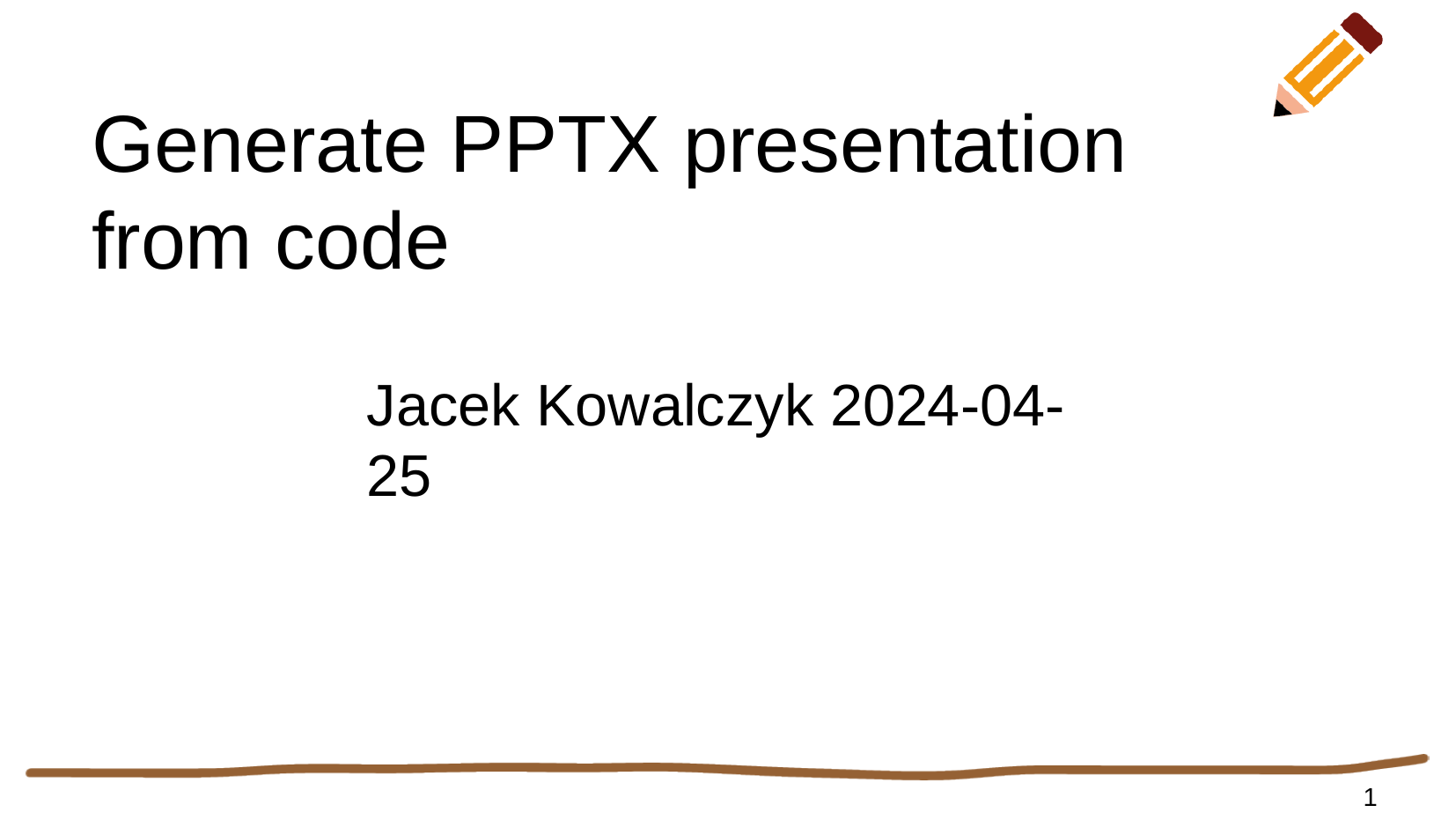

# Generate PPTX presentation from code

Jacek Kowalczyk 2024-04-25
1